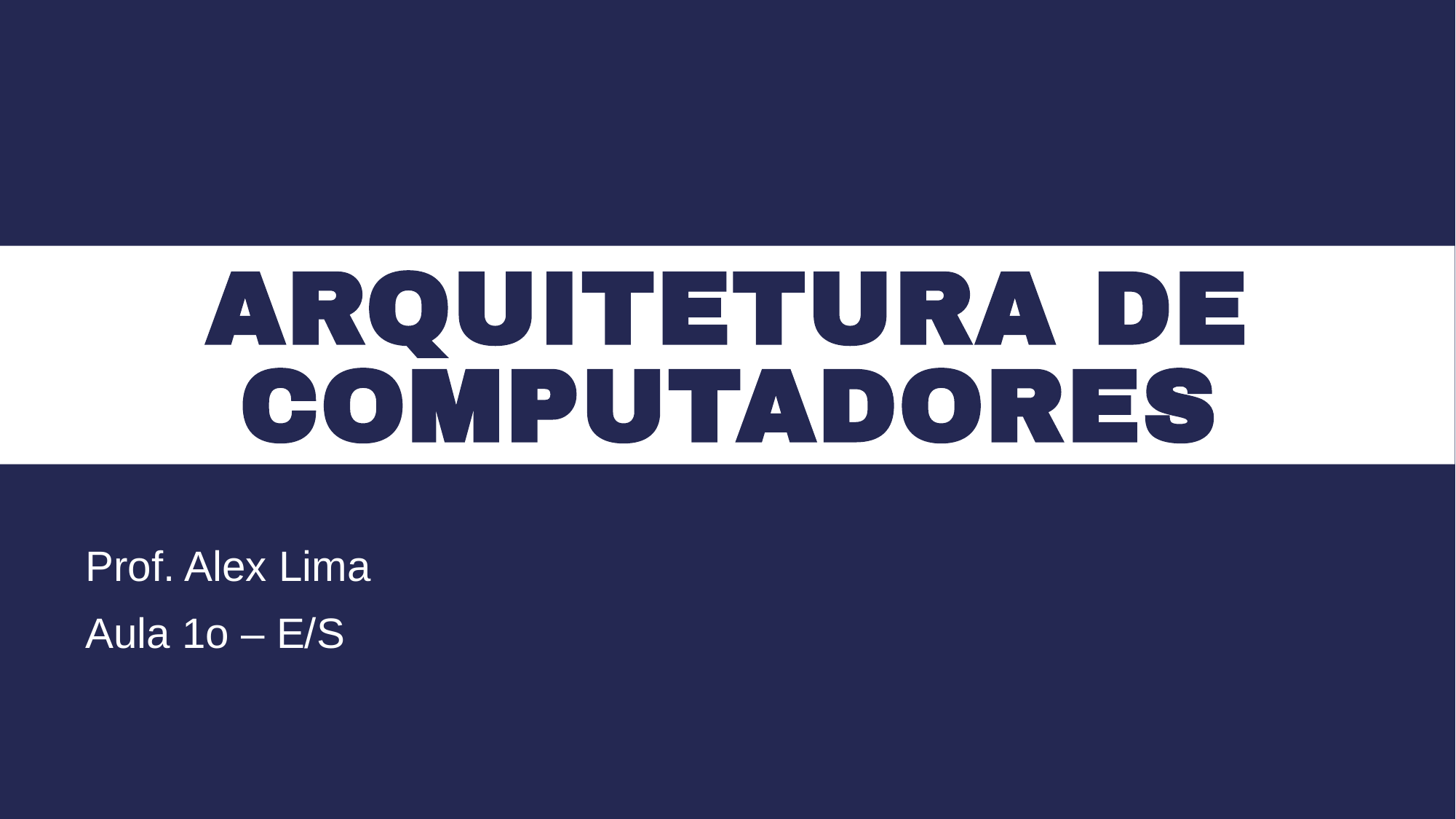

# Arquitetura de computadores
Prof. Alex Lima
Aula 1o – E/S